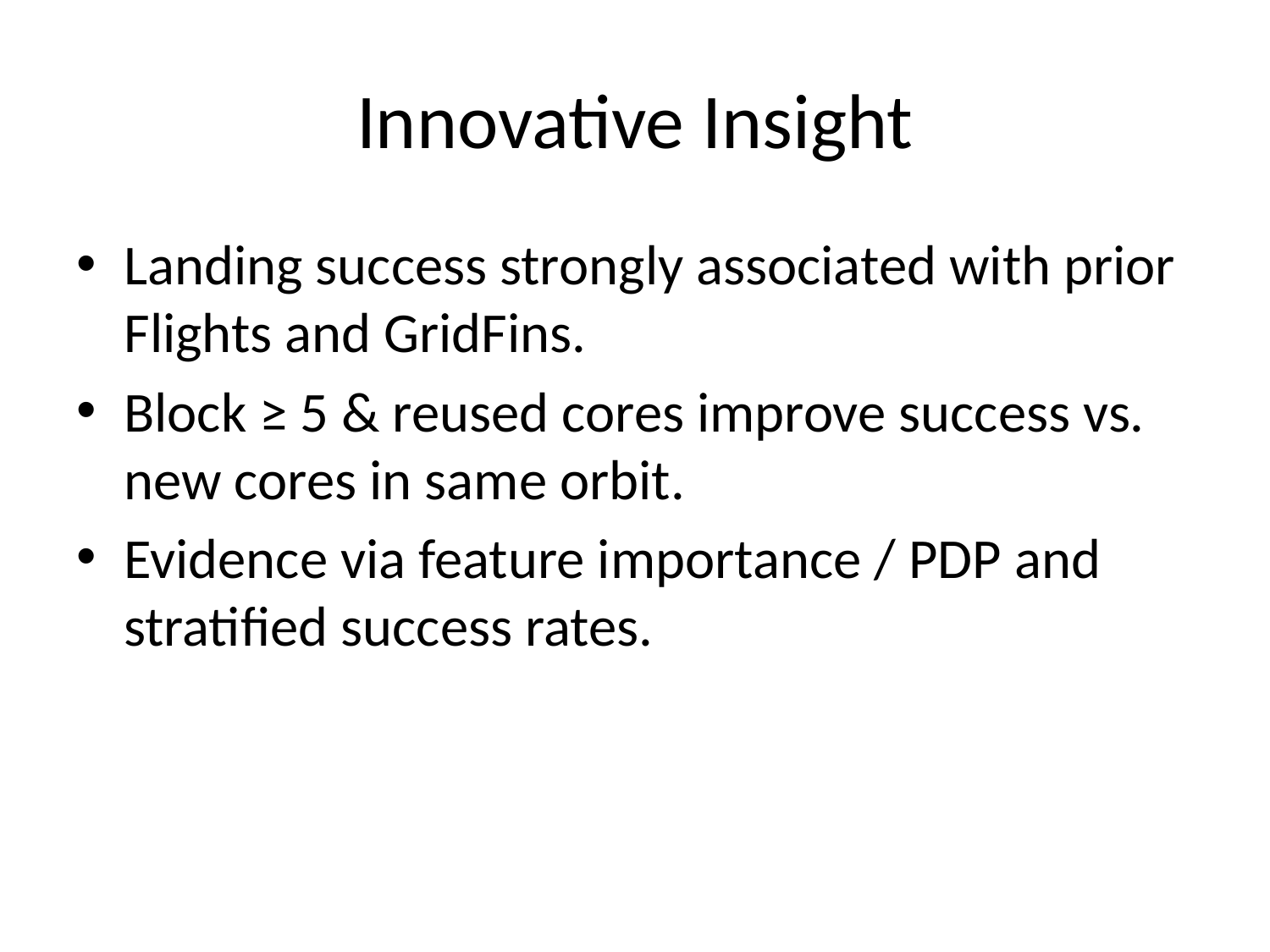

# Innovative Insight
Landing success strongly associated with prior Flights and GridFins.
Block ≥ 5 & reused cores improve success vs. new cores in same orbit.
Evidence via feature importance / PDP and stratified success rates.